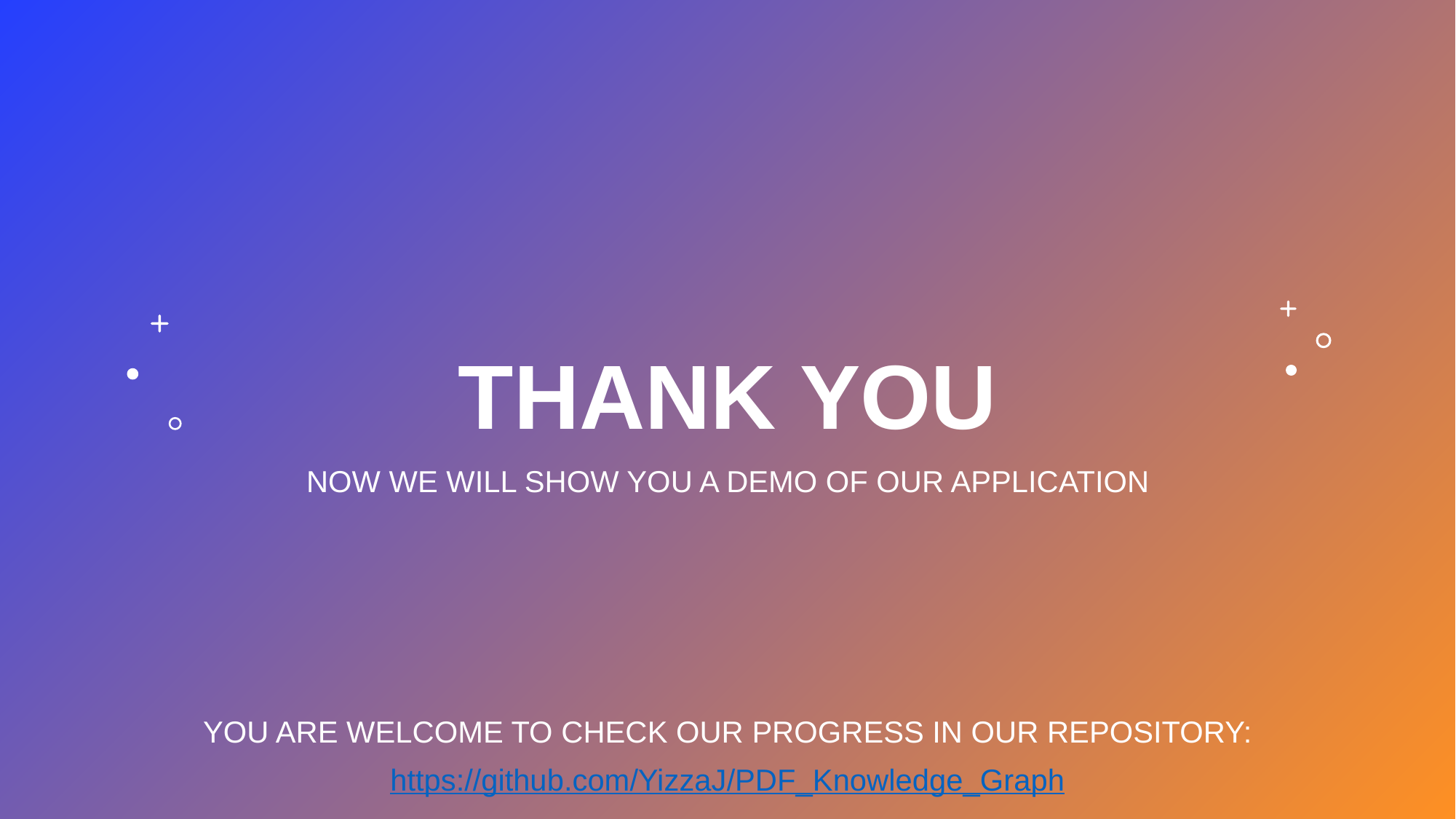

# THANK YOU
NOW WE WILL SHOW YOU A DEMO OF OUR APPLICATION
YOU ARE WELCOME TO CHECK OUR PROGRESS IN OUR REPOSITORY:
https://github.com/YizzaJ/PDF_Knowledge_Graph